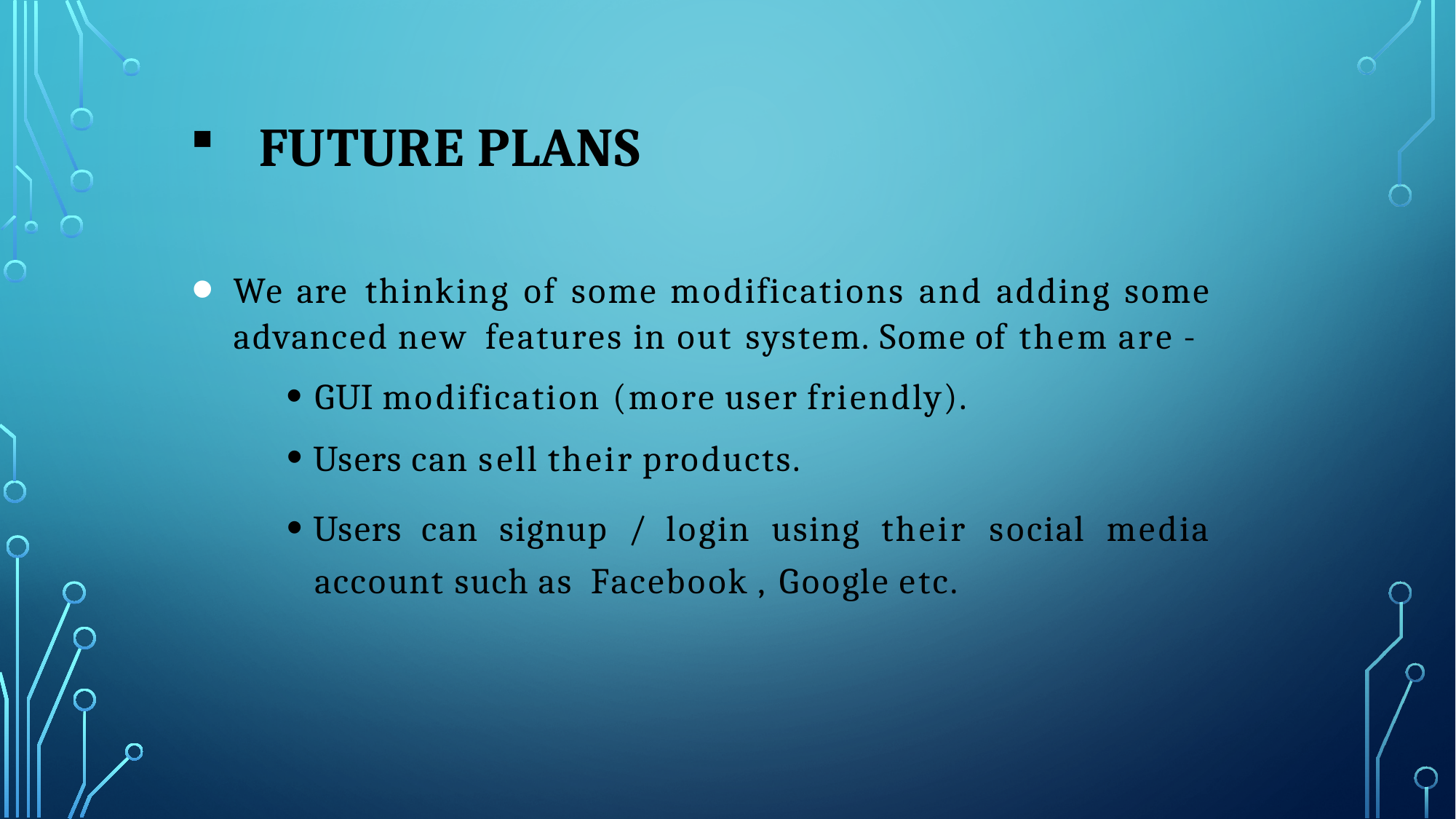

# Future plans
We are thinking of some modifications and adding some advanced new  features in out system. Some of them are -
GUI modification (more user friendly).
Users can sell their products.
Users can signup / login using their social media account such as  Facebook , Google etc.